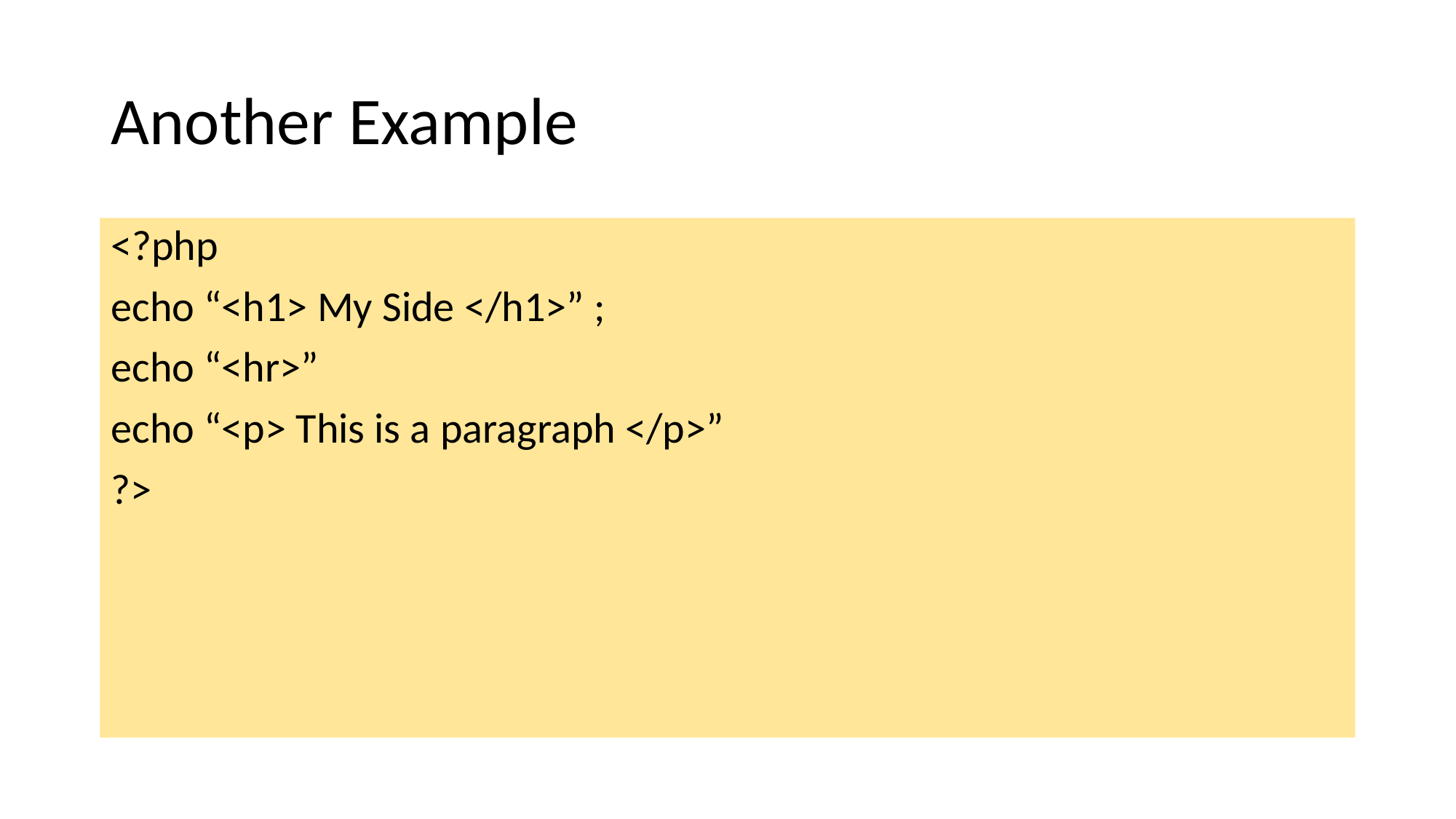

# Another Example
<?php
echo “<h1> My Side </h1>” ;
echo “<hr>”
echo “<p> This is a paragraph </p>”
?>